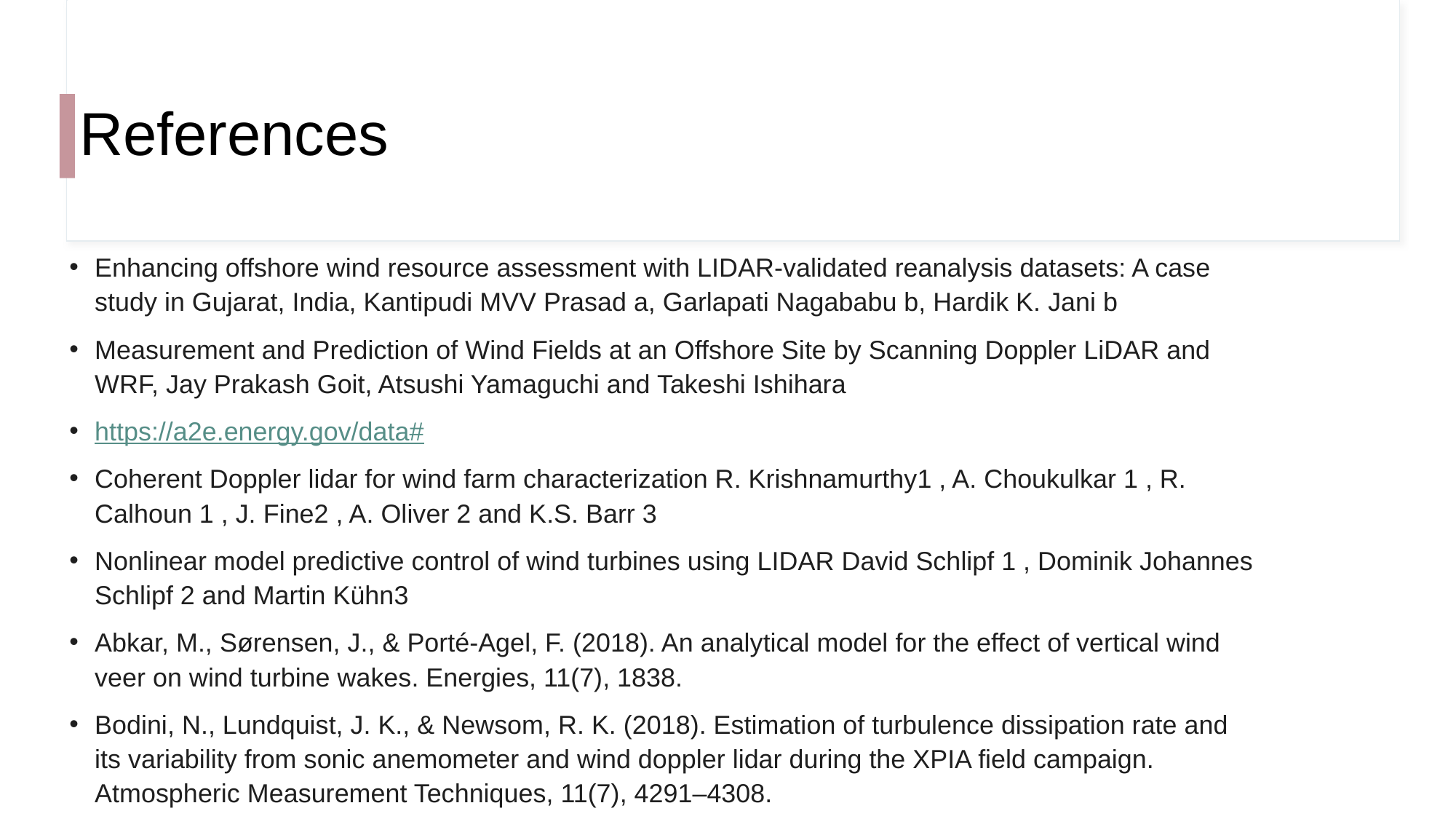

# References
Enhancing offshore wind resource assessment with LIDAR-validated reanalysis datasets: A case study in Gujarat, India, Kantipudi MVV Prasad a, Garlapati Nagababu b, Hardik K. Jani b
Measurement and Prediction of Wind Fields at an Offshore Site by Scanning Doppler LiDAR and WRF, Jay Prakash Goit, Atsushi Yamaguchi and Takeshi Ishihara
https://a2e.energy.gov/data#
Coherent Doppler lidar for wind farm characterization R. Krishnamurthy1 , A. Choukulkar 1 , R. Calhoun 1 , J. Fine2 , A. Oliver 2 and K.S. Barr 3
Nonlinear model predictive control of wind turbines using LIDAR David Schlipf 1 , Dominik Johannes Schlipf 2 and Martin Kühn3
Abkar, M., Sørensen, J., & Porté-Agel, F. (2018). An analytical model for the effect of vertical wind veer on wind turbine wakes. Energies, 11(7), 1838.
Bodini, N., Lundquist, J. K., & Newsom, R. K. (2018). Estimation of turbulence dissipation rate and its variability from sonic anemometer and wind doppler lidar during the XPIA field campaign. Atmospheric Measurement Techniques, 11(7), 4291–4308.